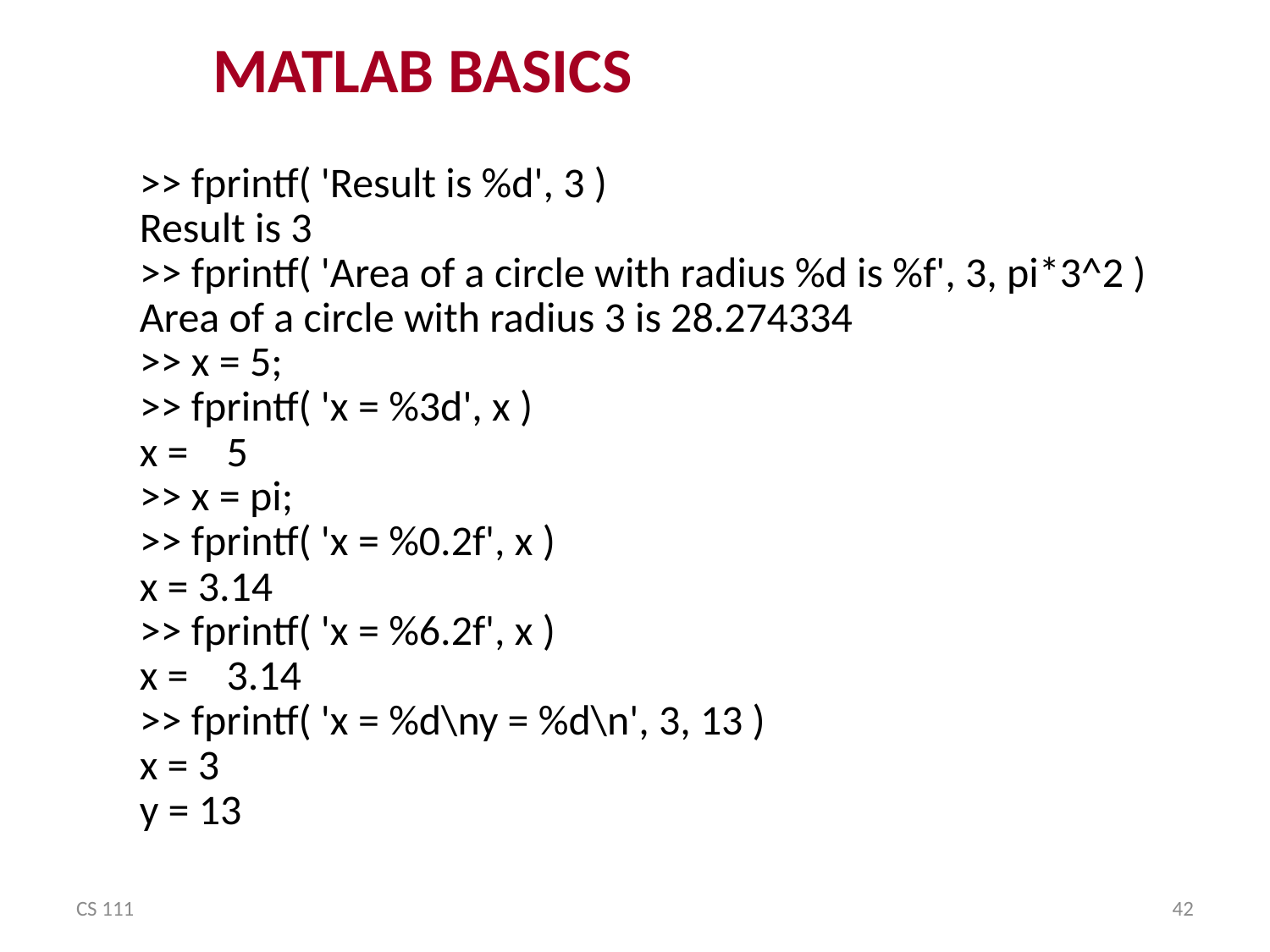

MATLAB BASICS
>> fprintf( 'Result is %d', 3 )
Result is 3
>> fprintf( 'Area of a circle with radius %d is %f', 3, pi*3^2 )
Area of a circle with radius 3 is 28.274334
>> x = 5;
>> fprintf( 'x = %3d', x )
x =    5
>> x = pi;
>> fprintf( 'x = %0.2f', x )
x = 3.14
>> fprintf( 'x = %6.2f', x )
x =    3.14
>> fprintf( 'x = %d\ny = %d\n', 3, 13 )
x = 3
y = 13

CS 111
42